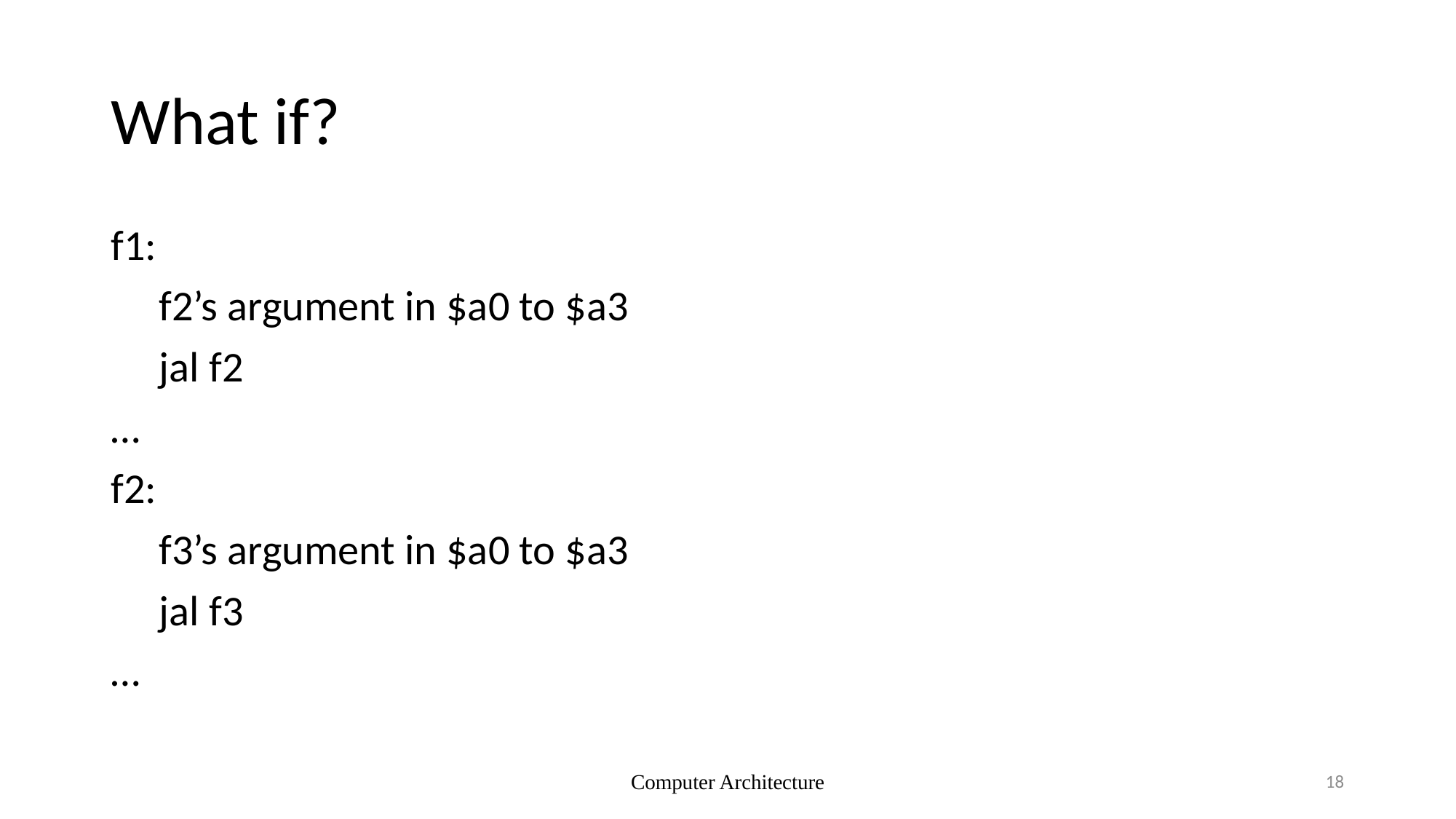

# What if?
f1:
     f2’s argument in $a0 to $a3
     jal f2
…
f2:
     f3’s argument in $a0 to $a3
     jal f3
…
Computer Architecture
18